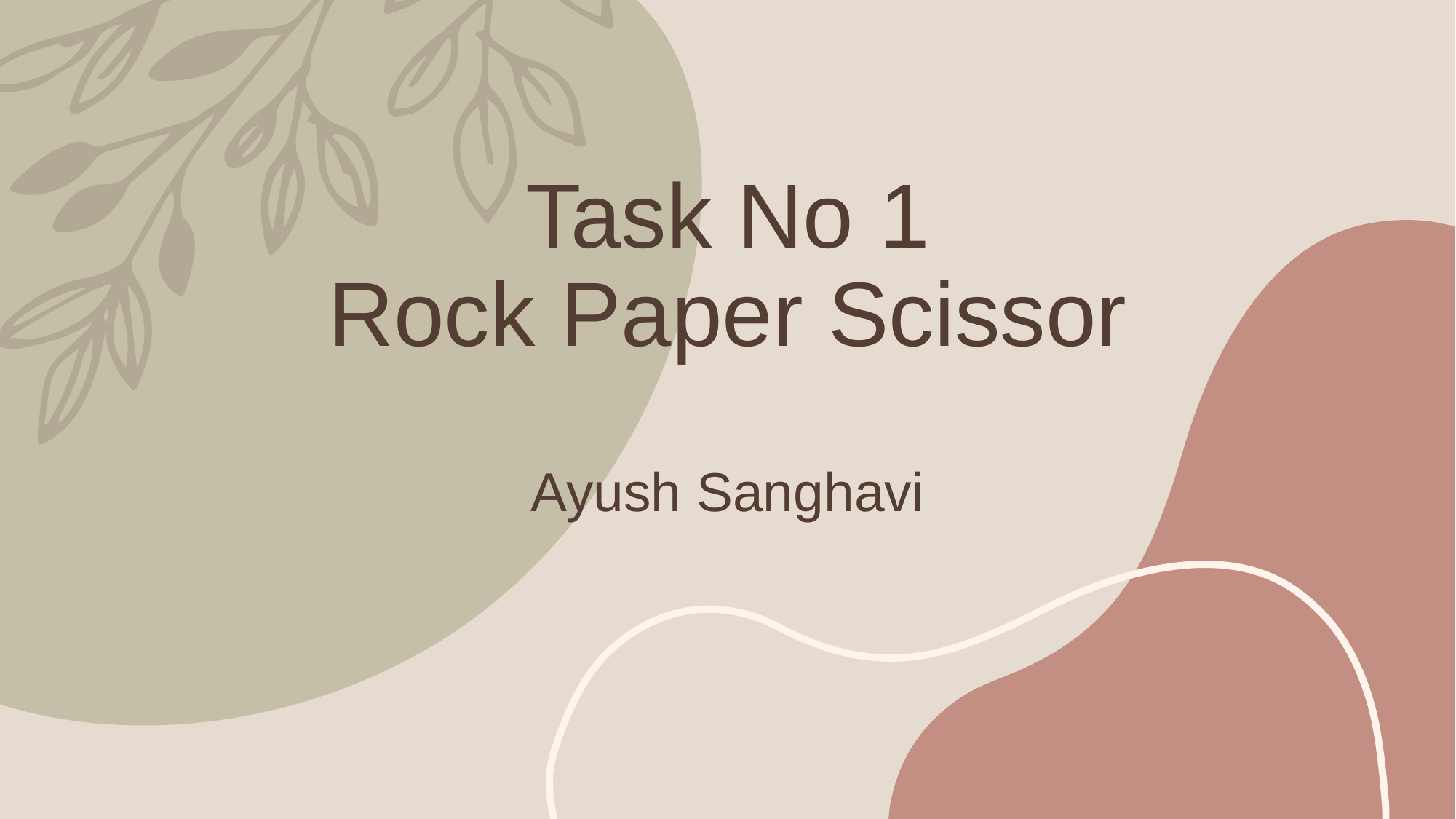

# Task No 1 Rock Paper Scissor Ayush Sanghavi